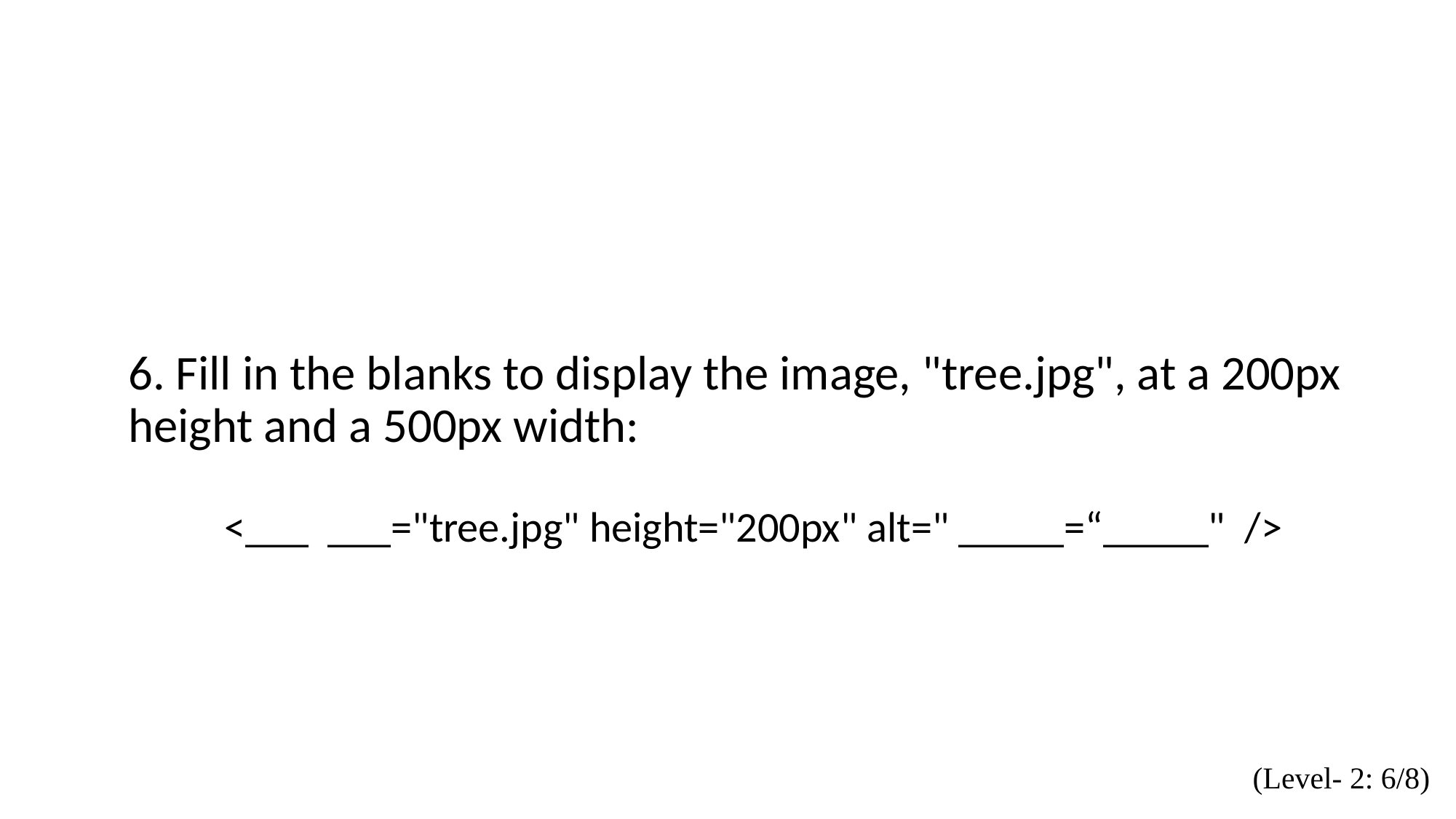

6. Fill in the blanks to display the image, "tree.jpg", at a 200px height and a 500px width:

<___  ___="tree.jpg" height="200px" alt=" _____=“_____"  />

(Level- 2: 6/8)